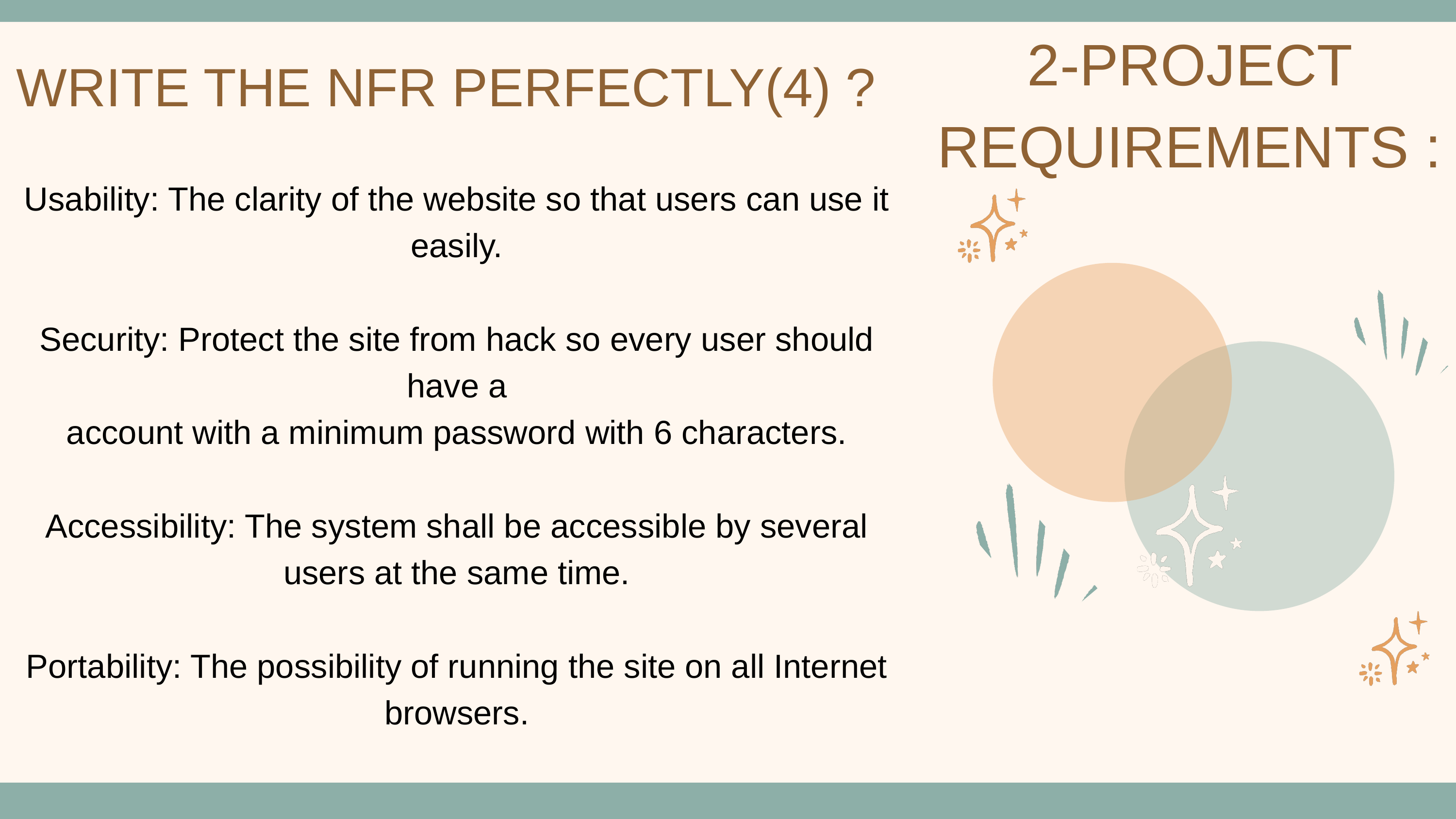

2-PROJECT REQUIREMENTS :
WRITE THE NFR PERFECTLY(4) ?

Usability: The clarity of the website so that users can use it easily.

Security: Protect the site from hack so every user should have a
account with a minimum password with 6 characters.

Accessibility: The system shall be accessible by several users at the same time.

Portability: The possibility of running the site on all Internet browsers.